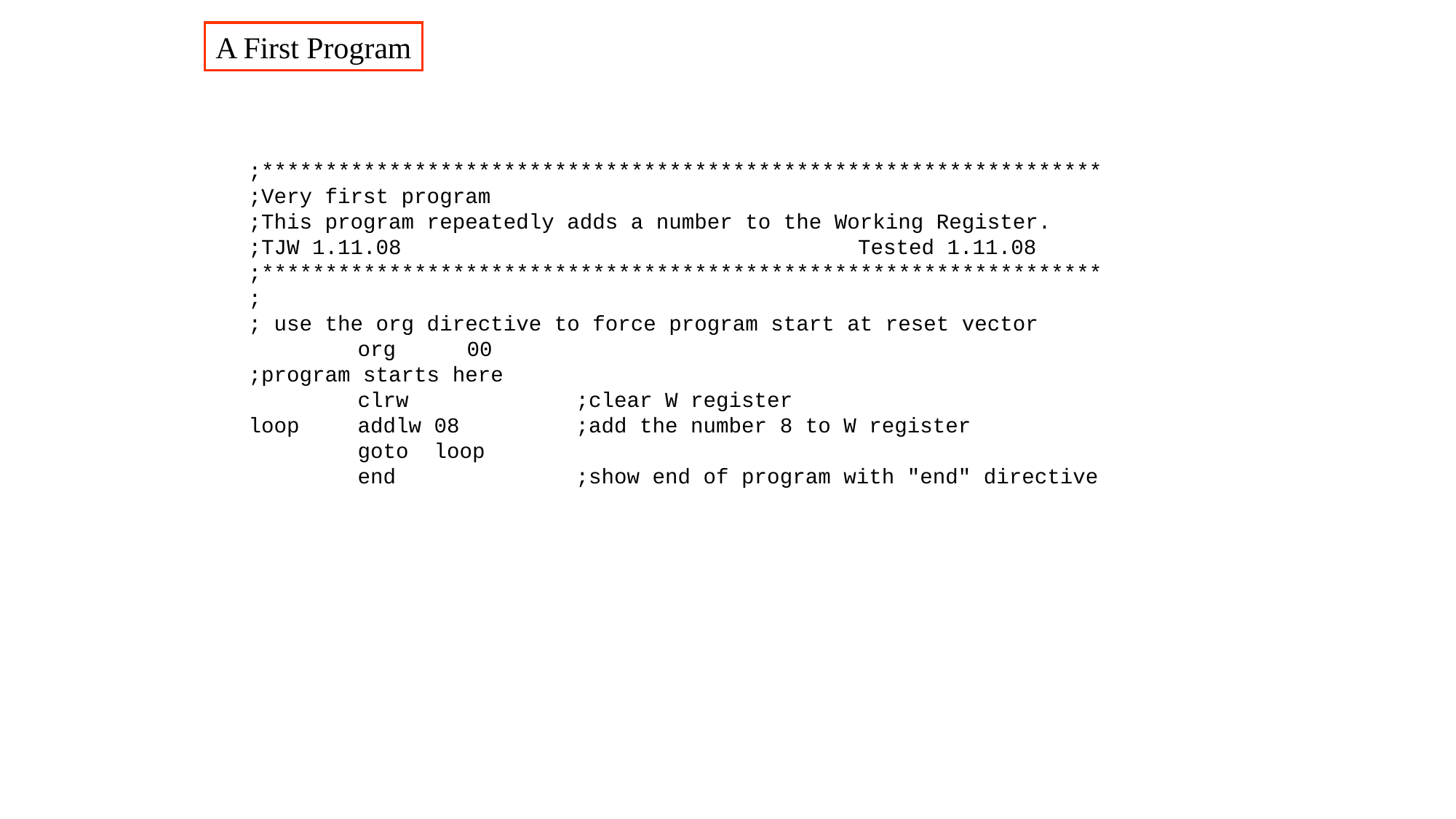

A First Program
;******************************************************************
;Very first program
;This program repeatedly adds a number to the Working Register.
;TJW 1.11.08				     Tested 1.11.08
;******************************************************************
;
; use the org directive to force program start at reset vector
	org 	00
;program starts here
     	clrw  		;clear W register
loop 	addlw 08	     	;add the number 8 to W register
	goto  loop
	end 		;show end of program with "end" directive